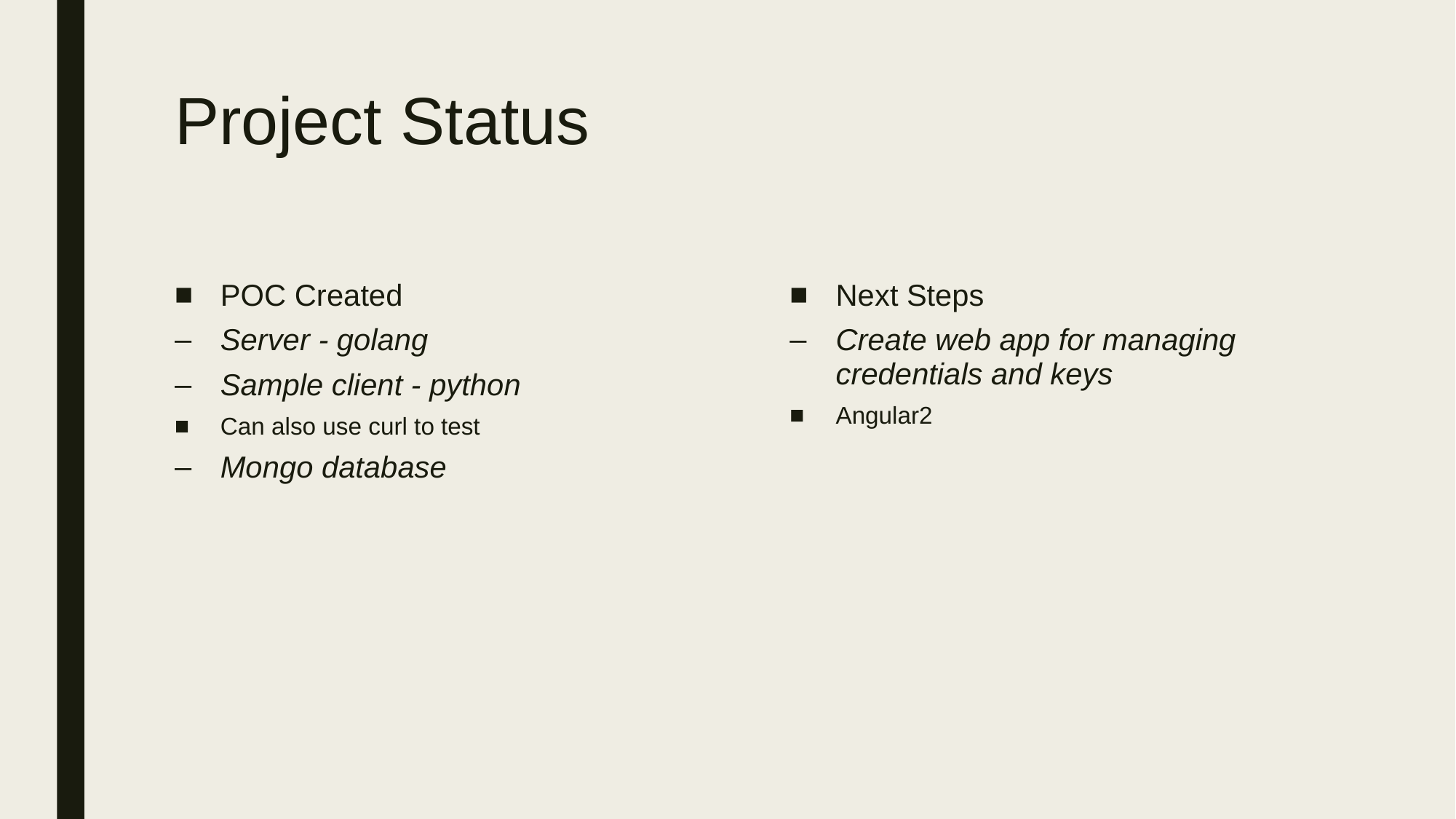

# Project Status
POC Created
Server - golang
Sample client - python
Can also use curl to test
Mongo database
Next Steps
Create web app for managing credentials and keys
Angular2